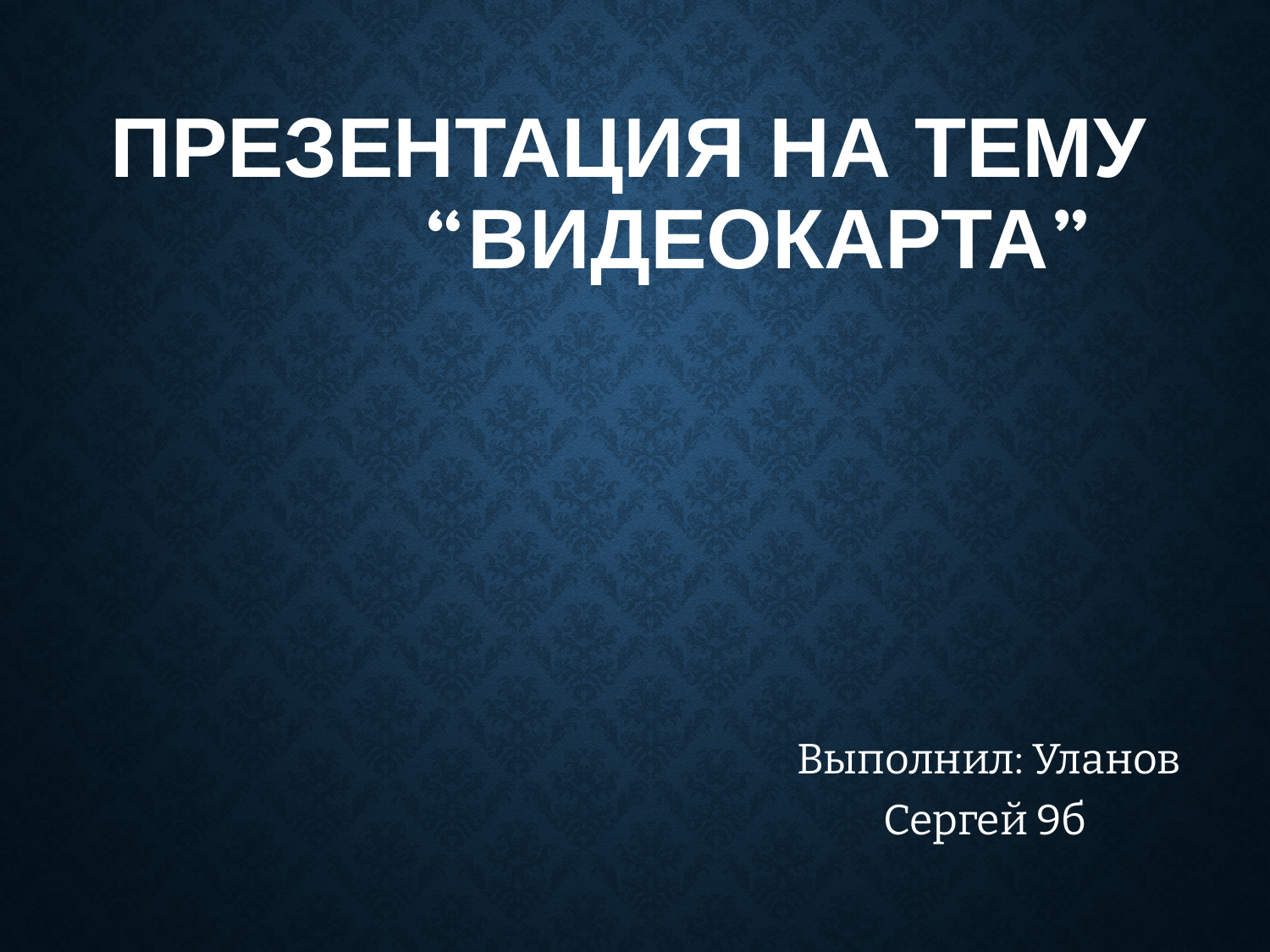

# Презентация на тему            “видеокарта”
Выполнил: Уланов Сергей 9б